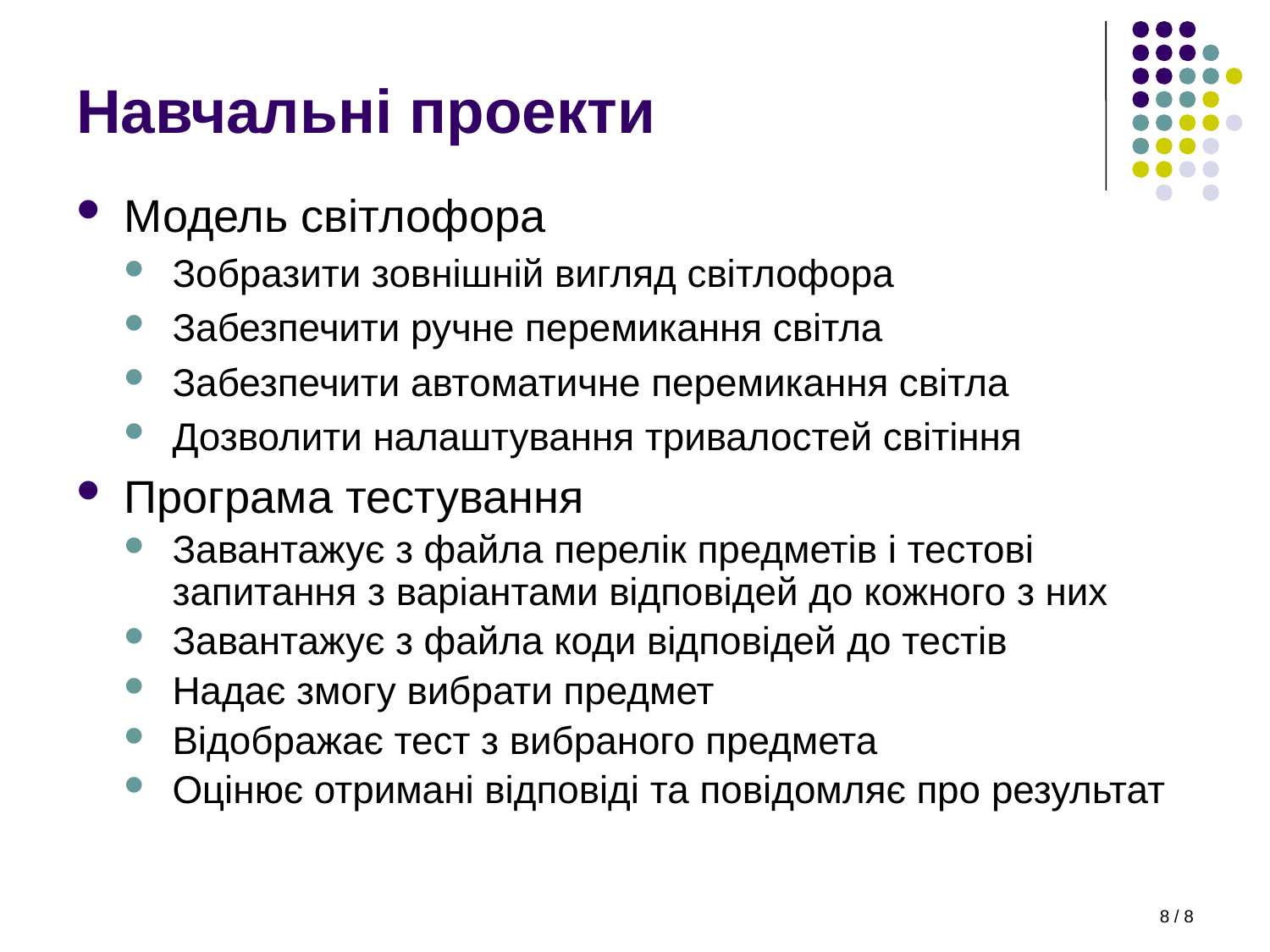

# Навчальні проекти
Модель світлофора
Зобразити зовнішній вигляд світлофора
Забезпечити ручне перемикання світла
Забезпечити автоматичне перемикання світла
Дозволити налаштування тривалостей світіння
Програма тестування
Завантажує з файла перелік предметів і тестові запитання з варіантами відповідей до кожного з них
Завантажує з файла коди відповідей до тестів
Надає змогу вибрати предмет
Відображає тест з вибраного предмета
Оцінює отримані відповіді та повідомляє про результат
8 / 8